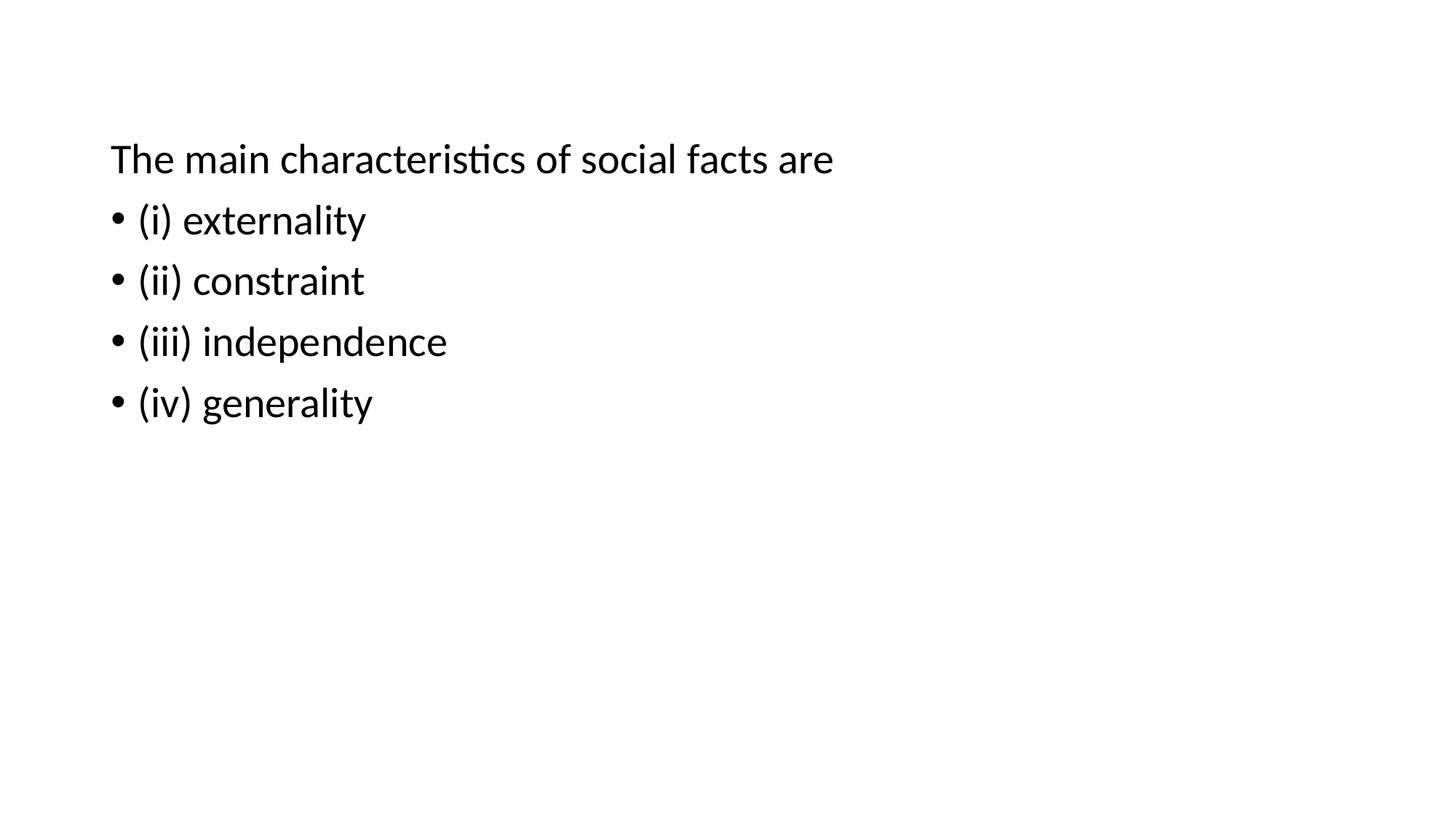

The main characteristics of social facts are
(i) externality
(ii) constraint
(iii) independence
(iv) generality